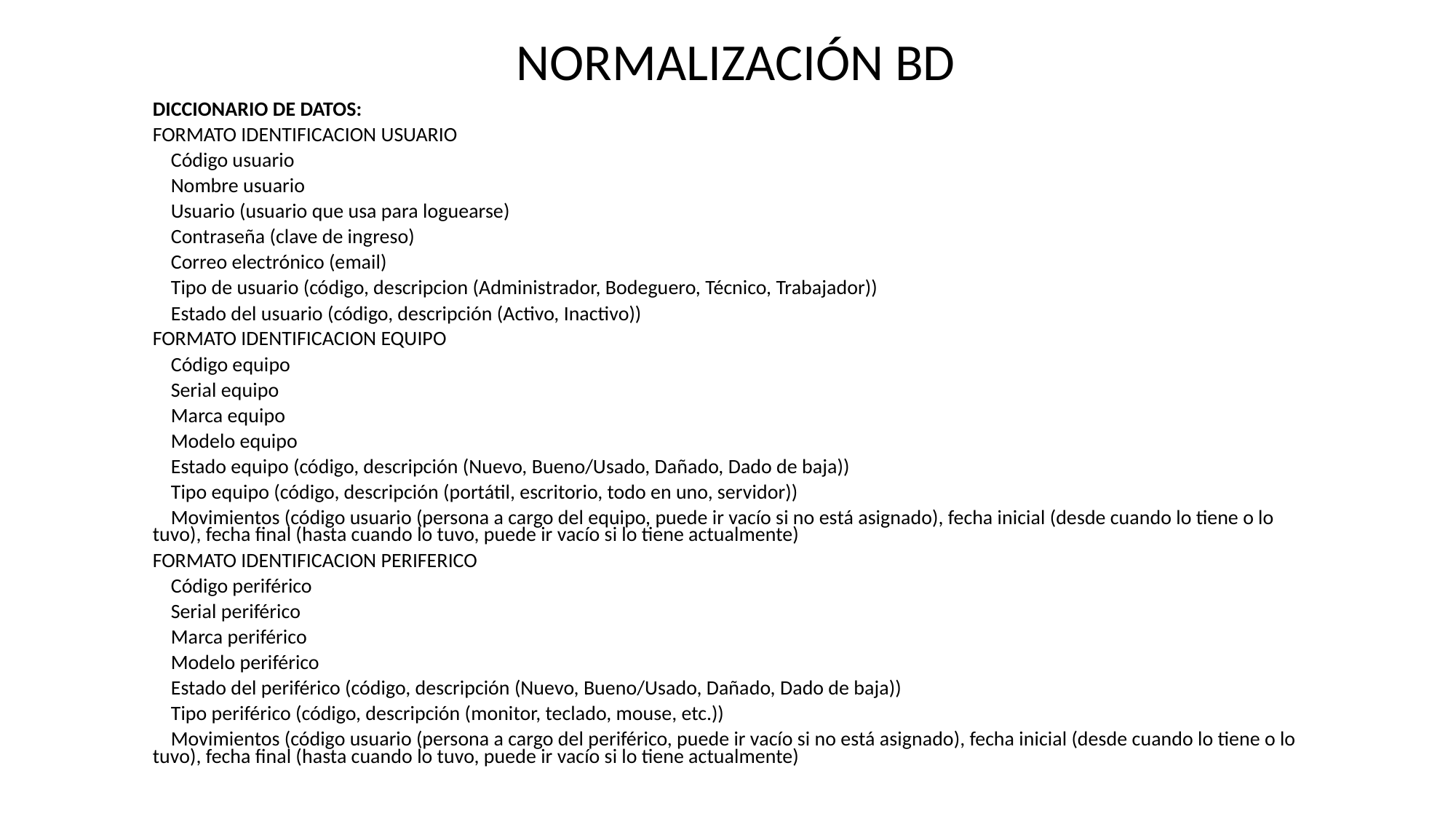

# NORMALIZACIÓN BD
DICCIONARIO DE DATOS:
FORMATO IDENTIFICACION USUARIO
    Código usuario
    Nombre usuario
    Usuario (usuario que usa para loguearse)
    Contraseña (clave de ingreso)
    Correo electrónico (email)
    Tipo de usuario (código, descripcion (Administrador, Bodeguero, Técnico, Trabajador))
    Estado del usuario (código, descripción (Activo, Inactivo))
FORMATO IDENTIFICACION EQUIPO
    Código equipo
    Serial equipo
    Marca equipo
    Modelo equipo
    Estado equipo (código, descripción (Nuevo, Bueno/Usado, Dañado, Dado de baja))
    Tipo equipo (código, descripción (portátil, escritorio, todo en uno, servidor))
    Movimientos (código usuario (persona a cargo del equipo, puede ir vacío si no está asignado), fecha inicial (desde cuando lo tiene o lo tuvo), fecha final (hasta cuando lo tuvo, puede ir vacío si lo tiene actualmente)
FORMATO IDENTIFICACION PERIFERICO
    Código periférico
    Serial periférico
    Marca periférico
    Modelo periférico
    Estado del periférico (código, descripción (Nuevo, Bueno/Usado, Dañado, Dado de baja))
    Tipo periférico (código, descripción (monitor, teclado, mouse, etc.))
    Movimientos (código usuario (persona a cargo del periférico, puede ir vacío si no está asignado), fecha inicial (desde cuando lo tiene o lo tuvo), fecha final (hasta cuando lo tuvo, puede ir vacío si lo tiene actualmente)